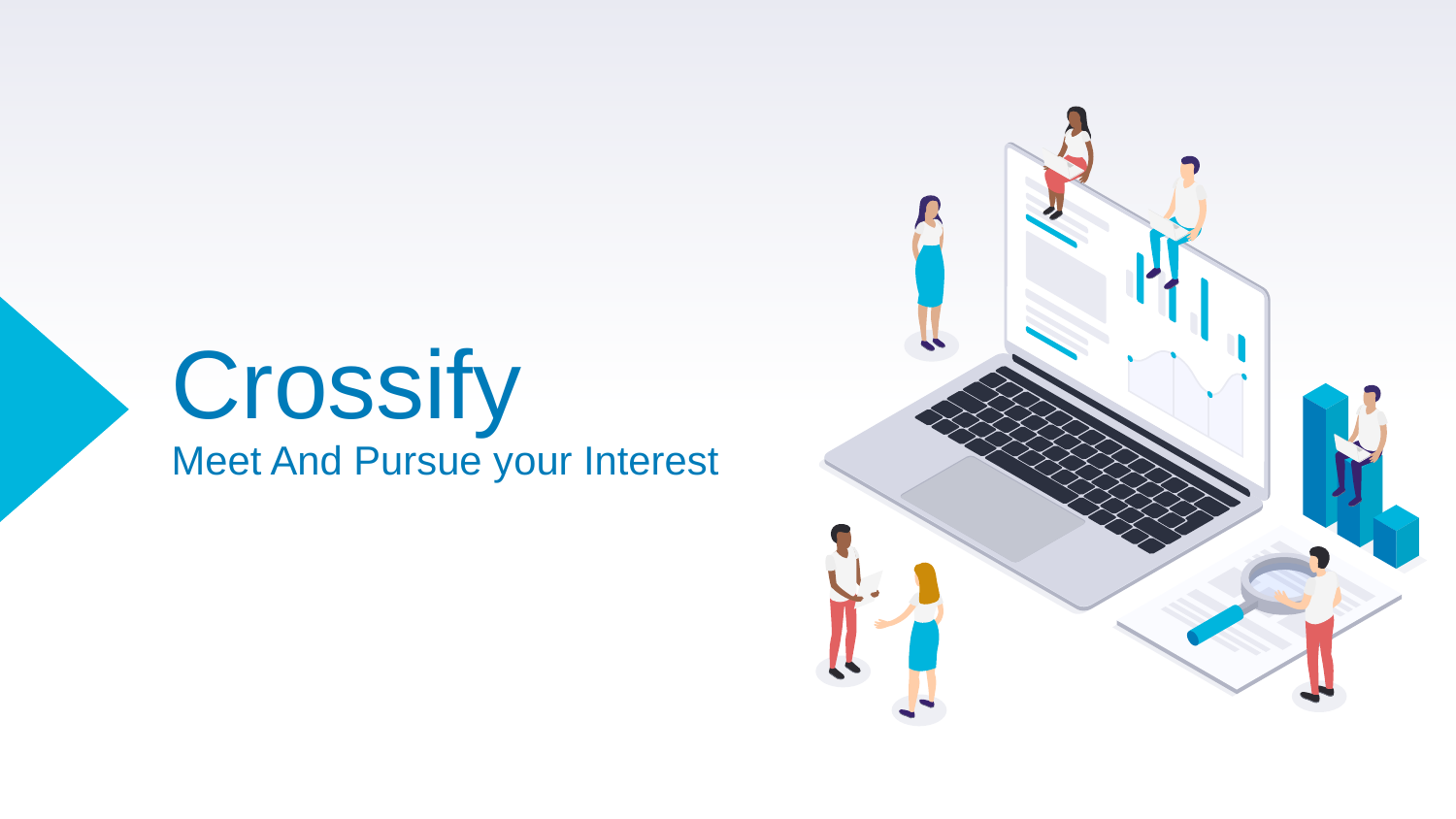

# Crossify Meet And Pursue your Interest